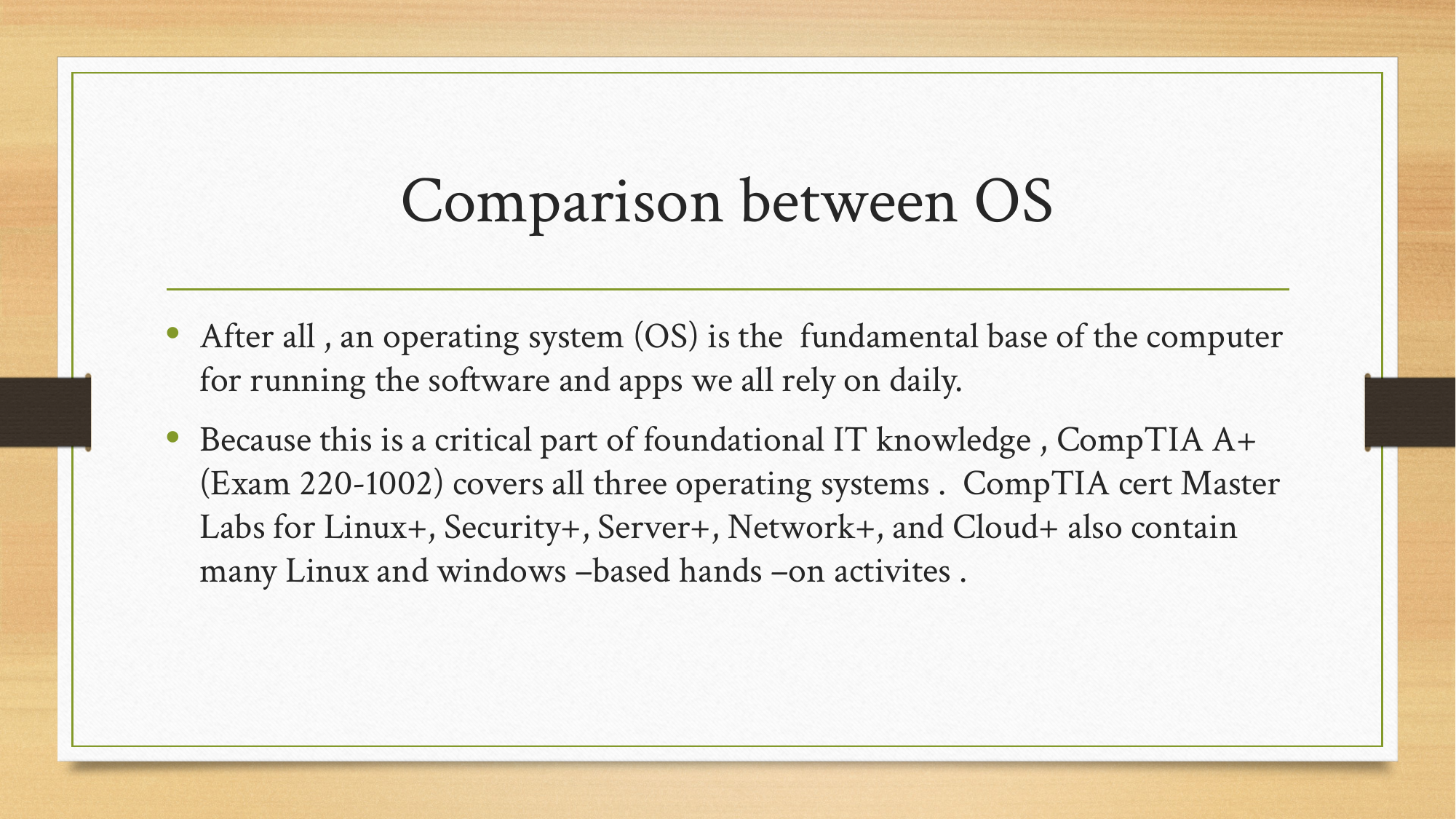

# Comparison between OS
After all , an operating system (OS) is the  fundamental base of the computer for running the software and apps we all rely on daily.
Because this is a critical part of foundational IT knowledge , CompTIA A+(Exam 220-1002) covers all three operating systems .  CompTIA cert Master Labs for Linux+, Security+, Server+, Network+, and Cloud+ also contain many Linux and windows –based hands –on activites .